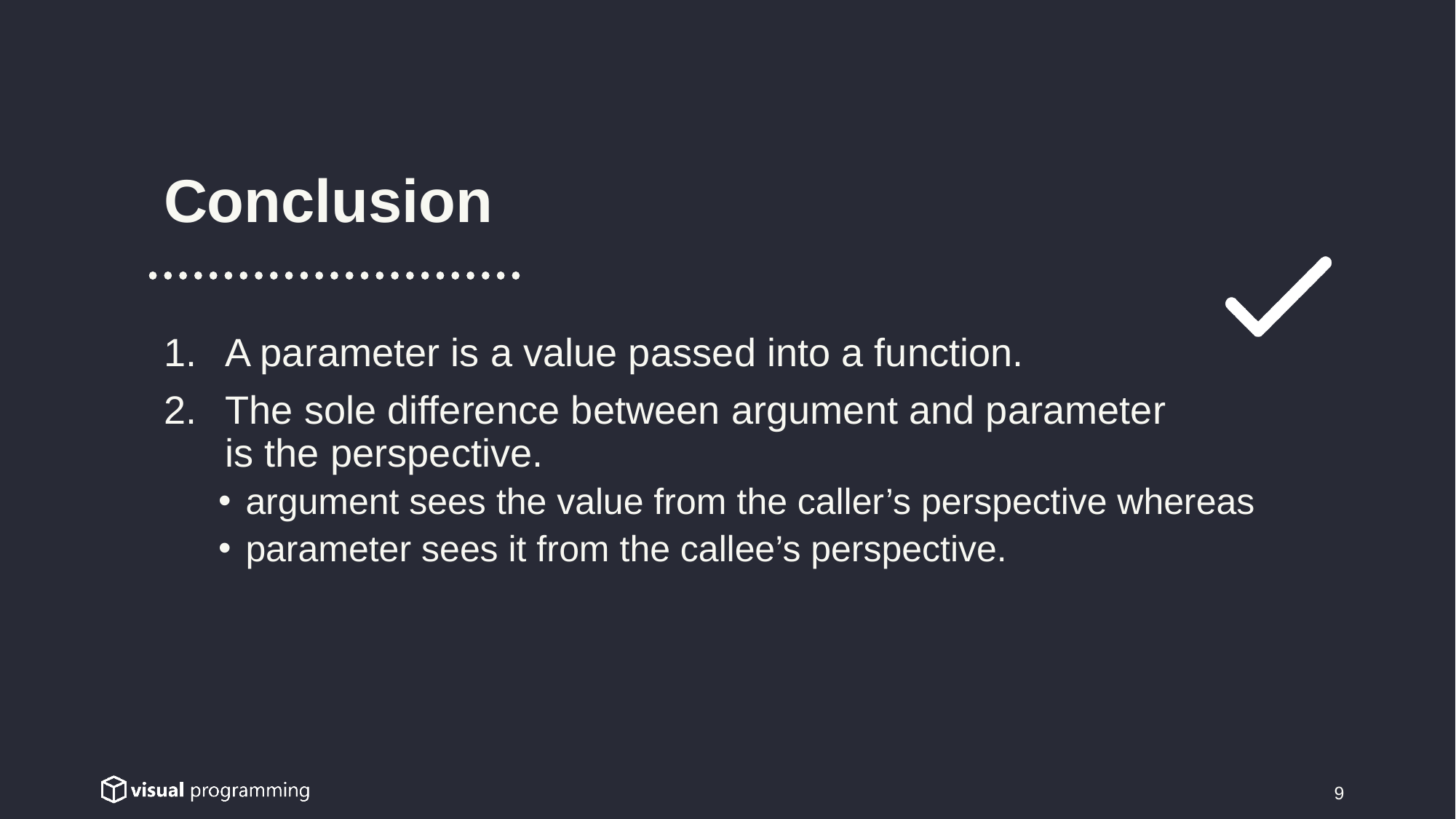

Conclusion
A parameter is a value passed into a function.
The sole difference between argument and parameter
is the perspective.
argument sees the value from the caller’s perspective whereas
parameter sees it from the callee’s perspective.
9